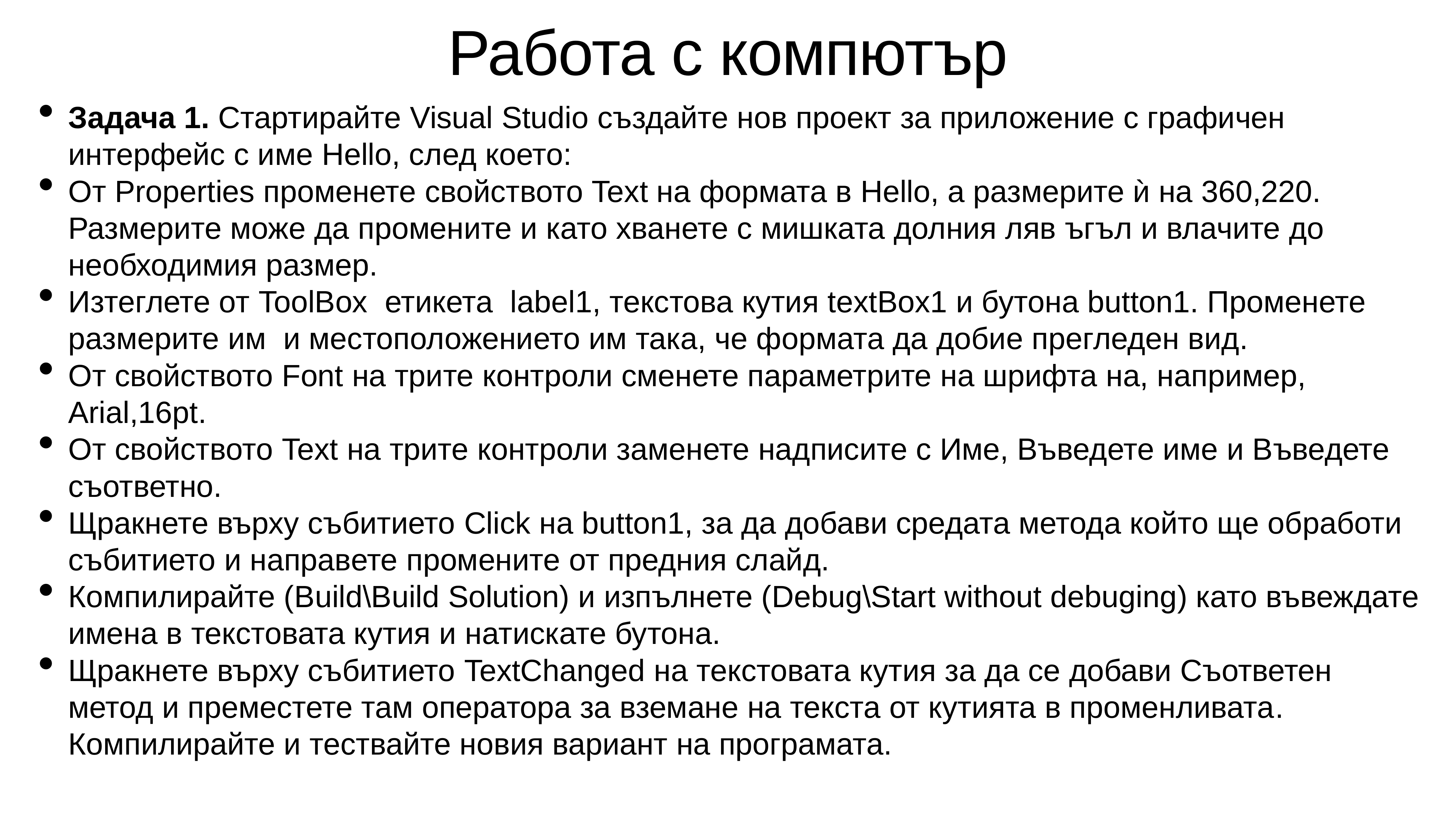

# Работа с компютър
Задача 1. Стартирайте Visual Studio създайте нов проект за приложение с графичен интерфейс с име Hello, след което:
От Properties променете свойството Text на формата в Hello, а размерите ѝ на 360,220. Размерите може да промените и като хванете с мишката долния ляв ъгъл и влачите до необходимия размер.
Изтеглете от ToolBox  етикета  label1, текстова кутия textBox1 и бутона button1. Променете размерите им  и местоположението им така, че формата да добие прегледен вид.
От свойството Font на трите контроли сменете параметрите на шрифта на, например, Arial,16pt.
От свойството Text на трите контроли заменете надписите с Име, Въведете име и Въведете съответно.
Щракнете върху събитието Click на button1, за да добави средата метода който ще обработи събитието и направете промените от предния слайд.
Компилирайте (Build\Build Solution) и изпълнете (Debug\Start without debuging) като въвеждате имена в текстовата кутия и натискате бутона.
Щракнете върху събитието TextChanged на текстовата кутия за да се добави Съответен метод и преместете там оператора за вземане на текста от кутията в променливата. Компилирайте и тествайте новия вариант на програмата.